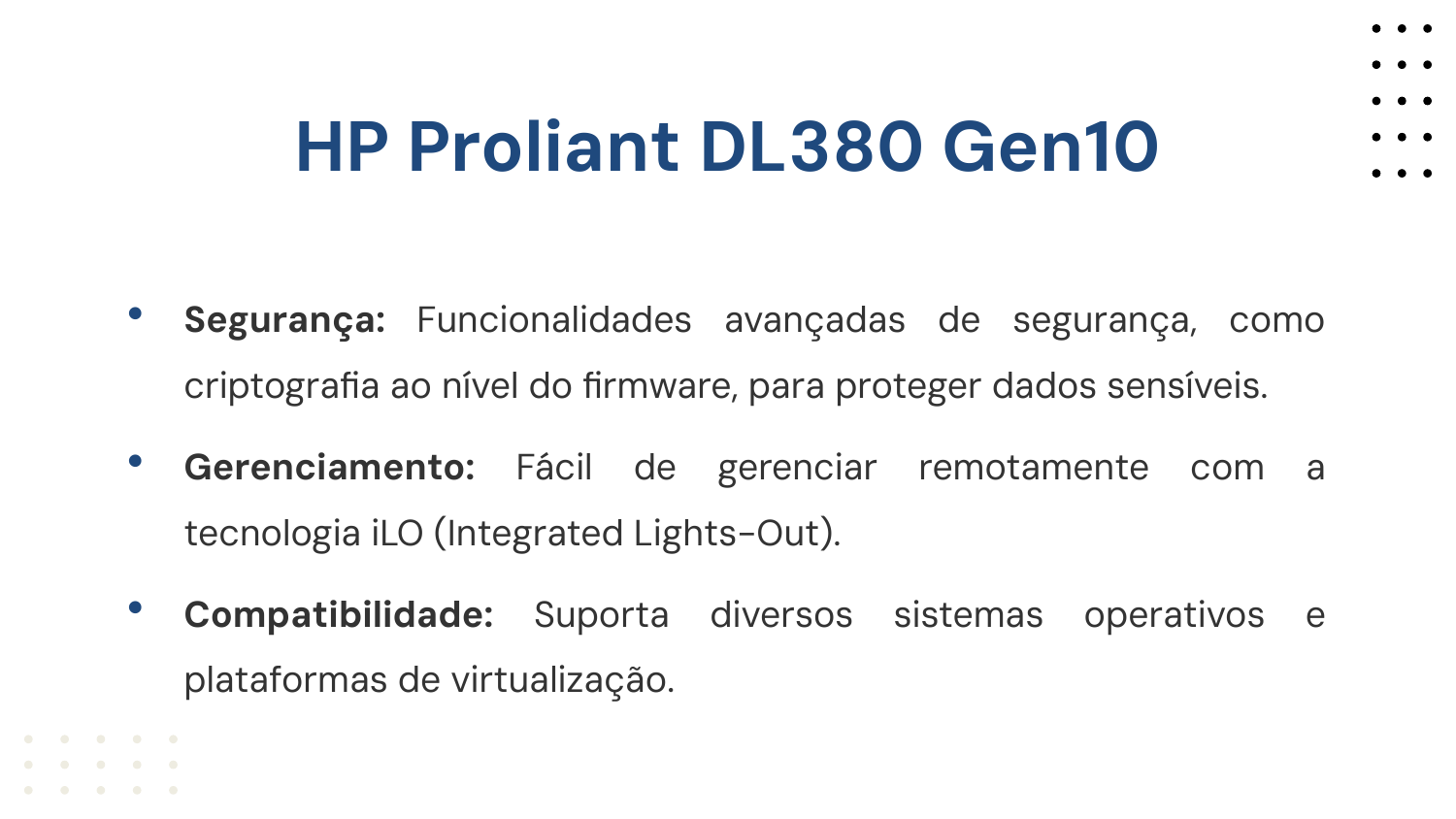

# HP Proliant DL380 Gen10
Segurança: Funcionalidades avançadas de segurança, como criptografia ao nível do firmware, para proteger dados sensíveis.
Gerenciamento: Fácil de gerenciar remotamente com a tecnologia iLO (Integrated Lights-Out).
Compatibilidade: Suporta diversos sistemas operativos e plataformas de virtualização.